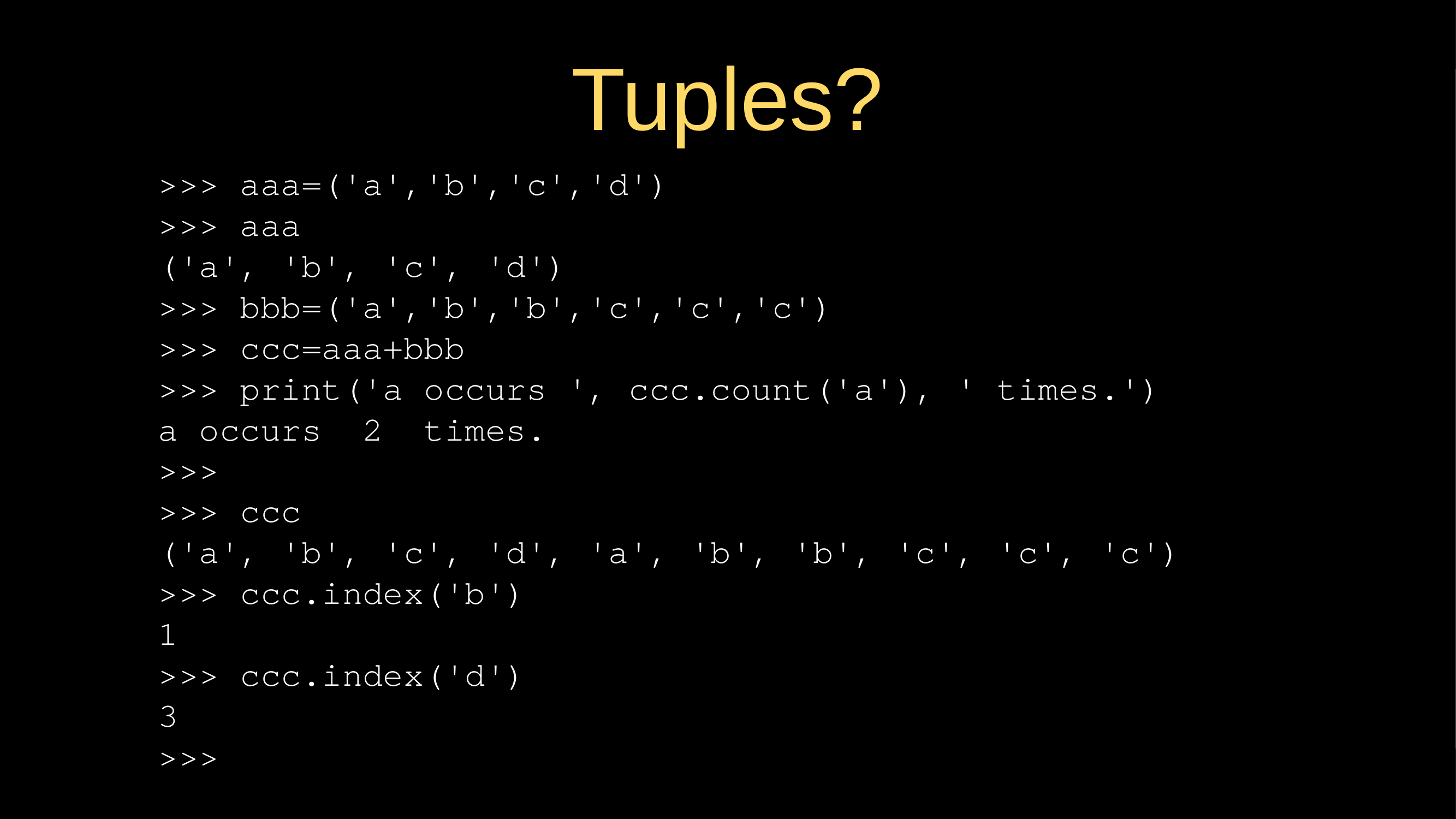

# Tuples?
>>> aaa=('a','b','c','d')
>>> aaa
('a', 'b', 'c', 'd')
>>> bbb=('a','b','b','c','c','c')
>>> ccc=aaa+bbb
>>> print('a occurs ', ccc.count('a'), ' times.')
a occurs  2  times.
>>>
>>> ccc
('a', 'b', 'c', 'd', 'a', 'b', 'b', 'c', 'c', 'c')
>>> ccc.index('b')
1
>>> ccc.index('d')
3
>>>